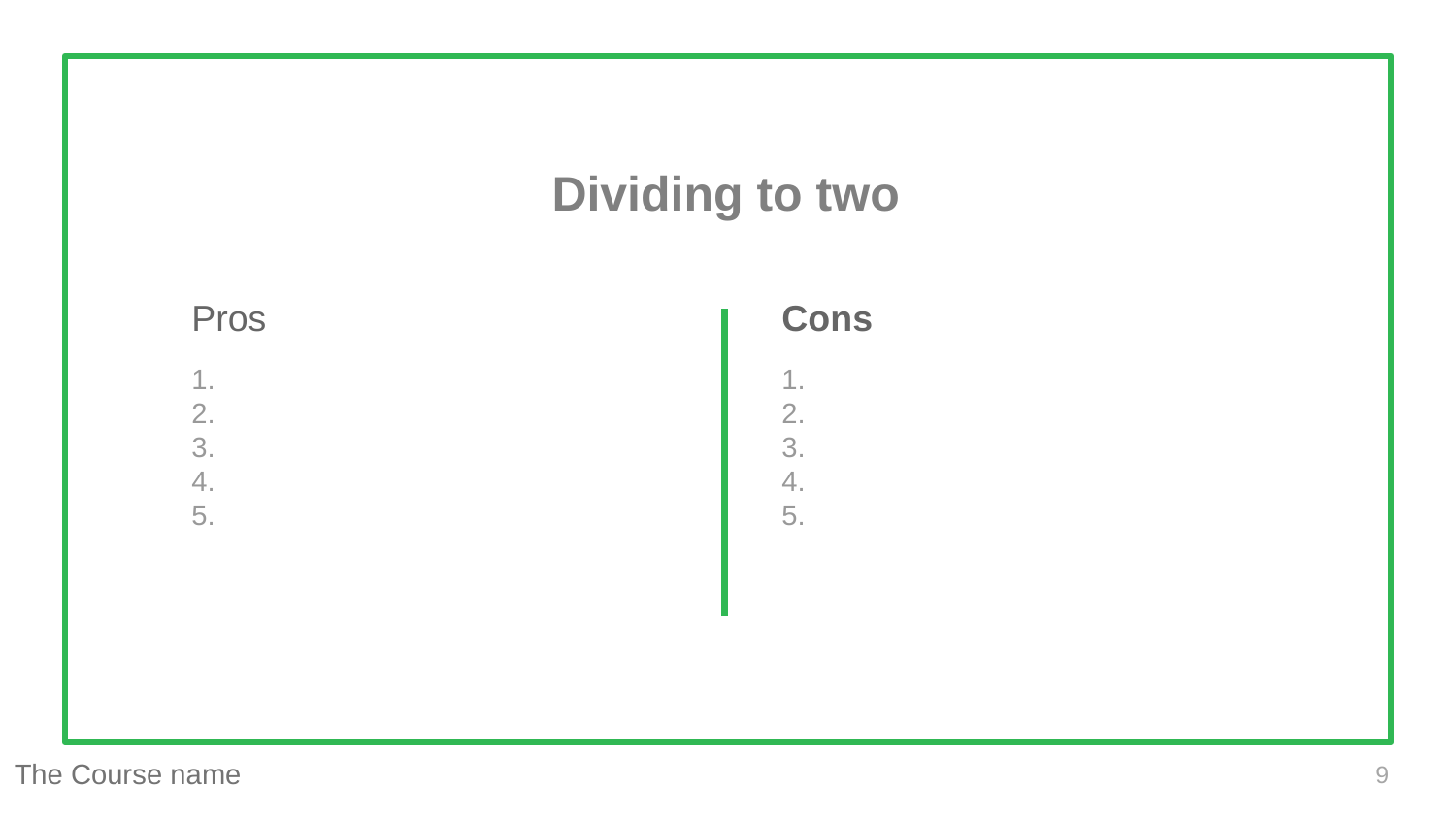

Dividing to two
# Pros
Cons
1.
2.
3.
4.
5.
1.
2.
3.
4.
5.

9